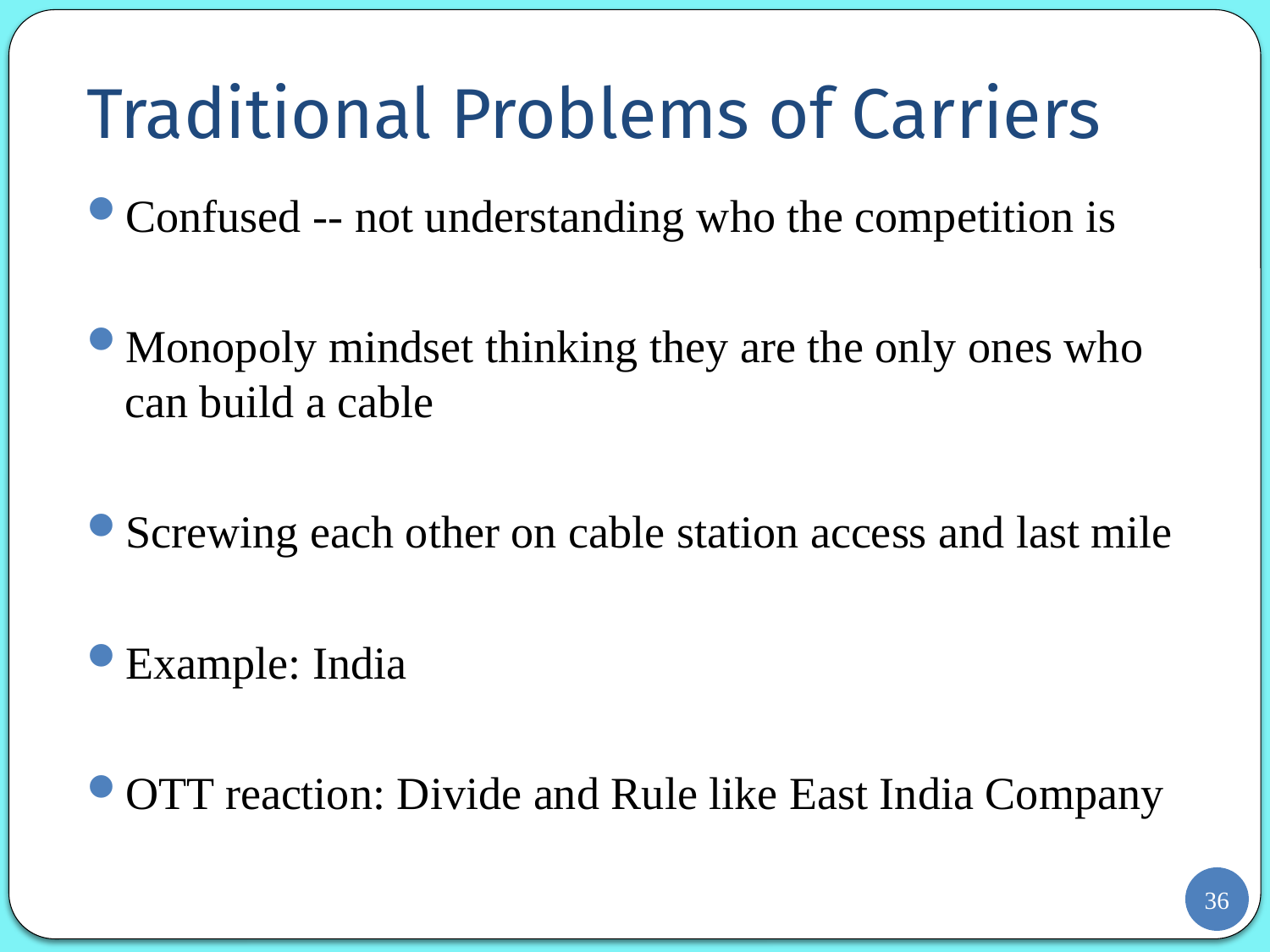

# Traditional Problems of Carriers
Confused -- not understanding who the competition is

Monopoly mindset thinking they are the only ones who can build a cable

Screwing each other on cable station access and last mile

Example: India

OTT reaction: Divide and Rule like East India Company
36